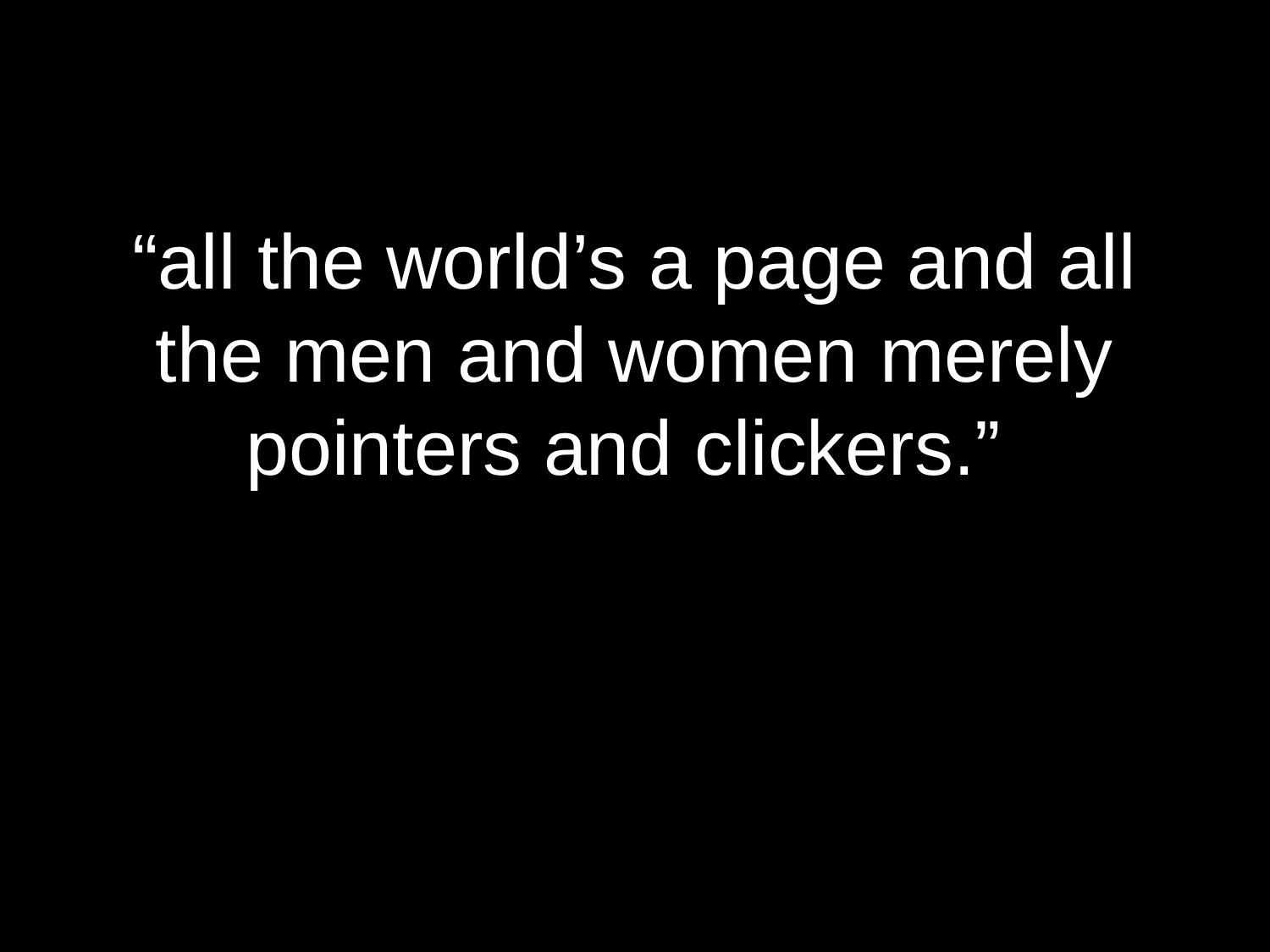

# “all the world’s a page and all the men and women merely pointers and clickers.”